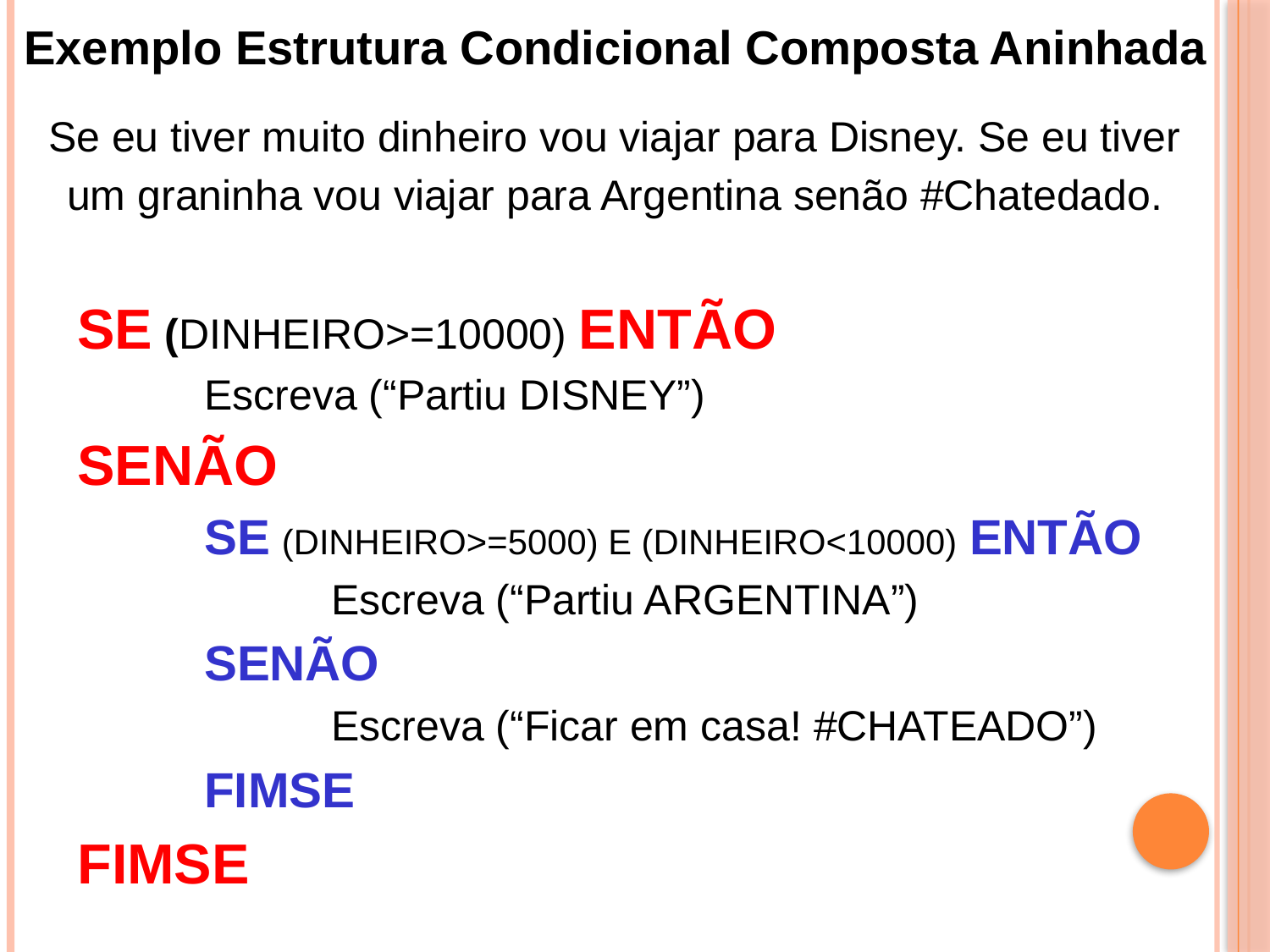

Exemplo Estrutura Condicional Composta Aninhada
Se eu tiver muito dinheiro vou viajar para Disney. Se eu tiver um graninha vou viajar para Argentina senão #Chatedado.
SE (DINHEIRO>=10000) ENTÃO
	Escreva (“Partiu DISNEY”)
SENÃO
	SE (DINHEIRO>=5000) E (DINHEIRO<10000) ENTÃO
		Escreva (“Partiu ARGENTINA”)
	SENÃO
		Escreva (“Ficar em casa! #CHATEADO”)
	FIMSE
FIMSE